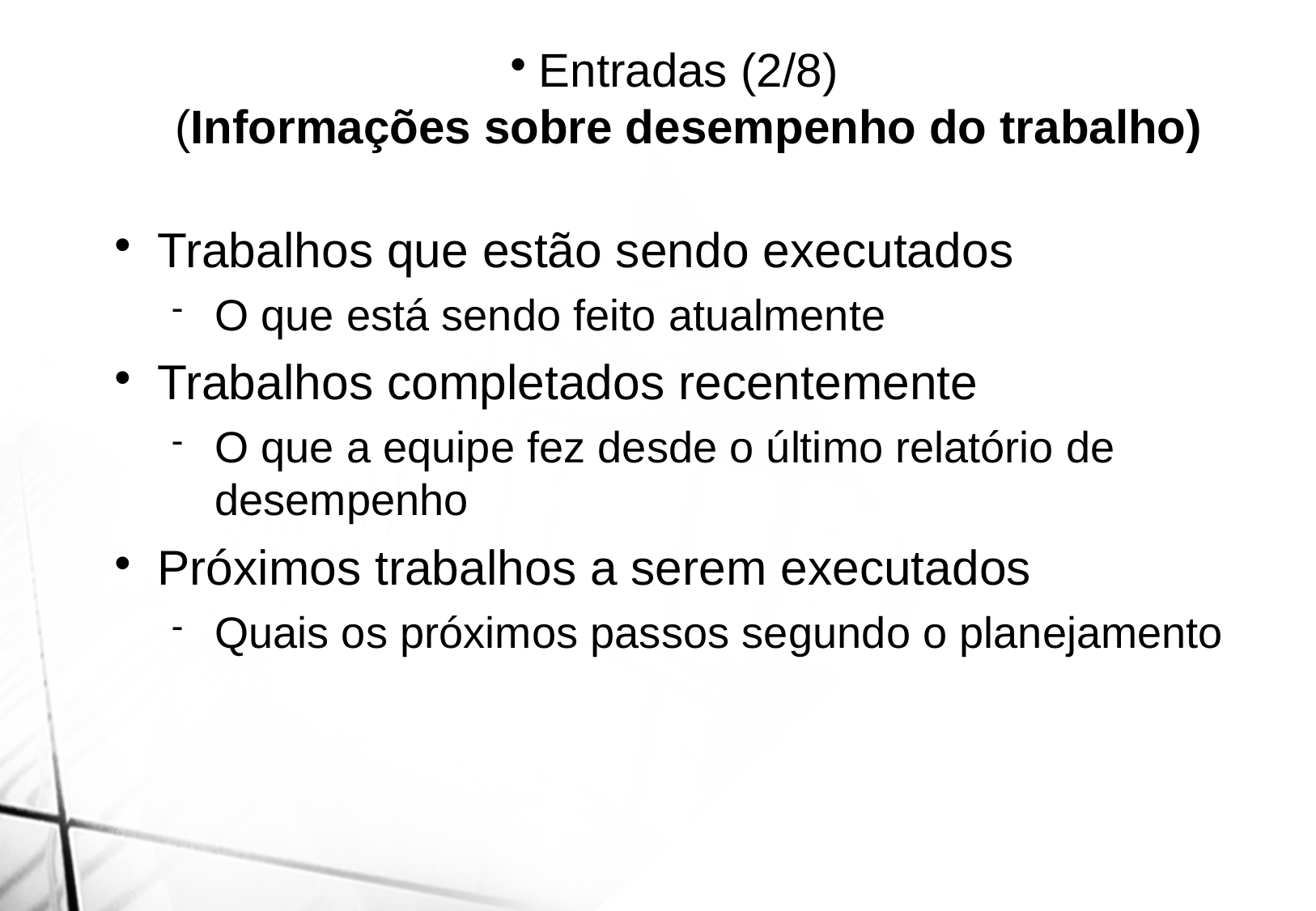

Entradas (2/8)
(Informações sobre desempenho do trabalho)
Trabalhos que estão sendo executados
O que está sendo feito atualmente
Trabalhos completados recentemente
O que a equipe fez desde o último relatório de desempenho
Próximos trabalhos a serem executados
Quais os próximos passos segundo o planejamento